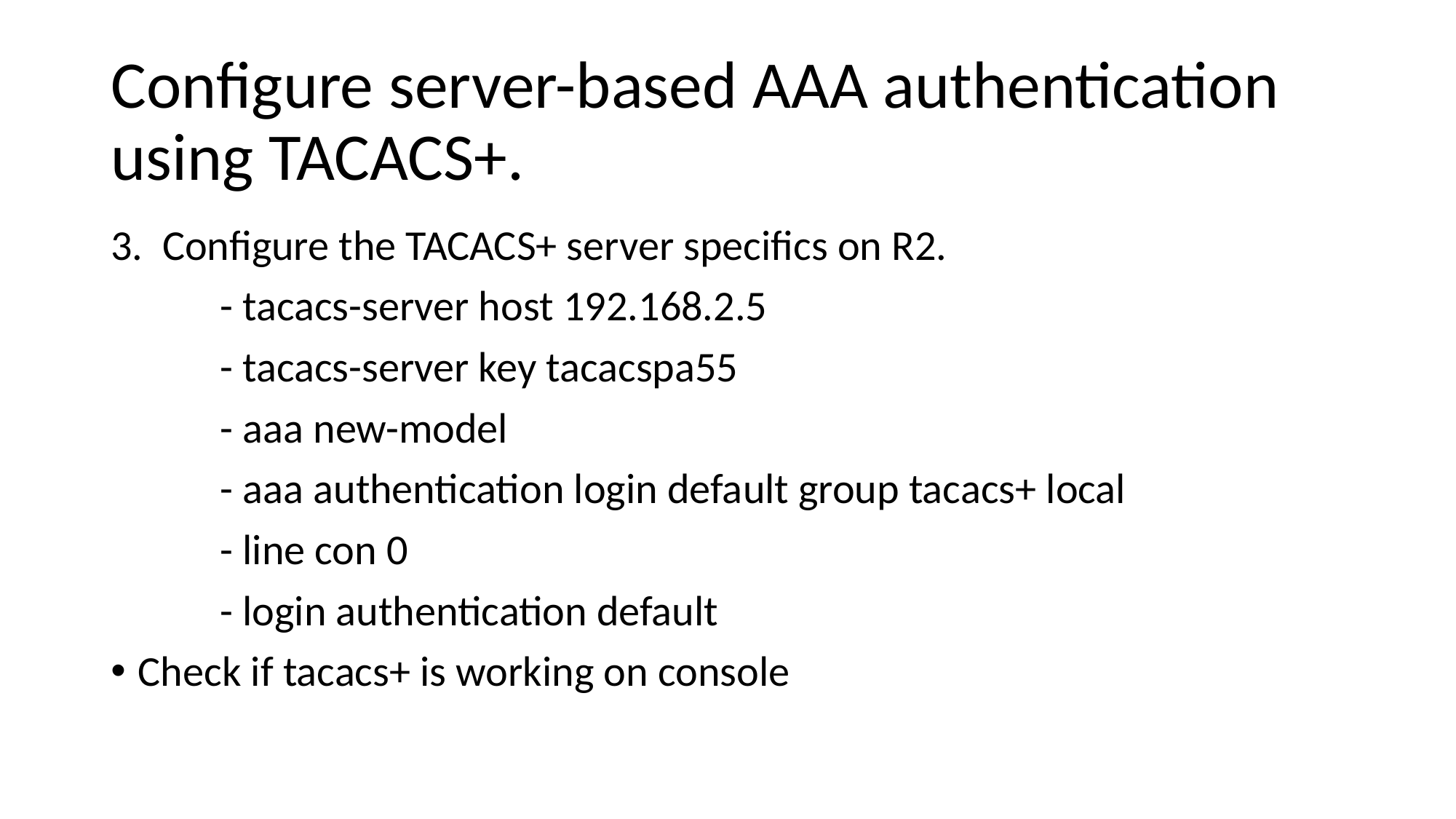

# Configure server-based AAA authentication using TACACS+.
3.  Configure the TACACS+ server specifics on R2.
	- tacacs-server host 192.168.2.5
	- tacacs-server key tacacspa55
	- aaa new-model
	- aaa authentication login default group tacacs+ local
	- line con 0
	- login authentication default
Check if tacacs+ is working on console